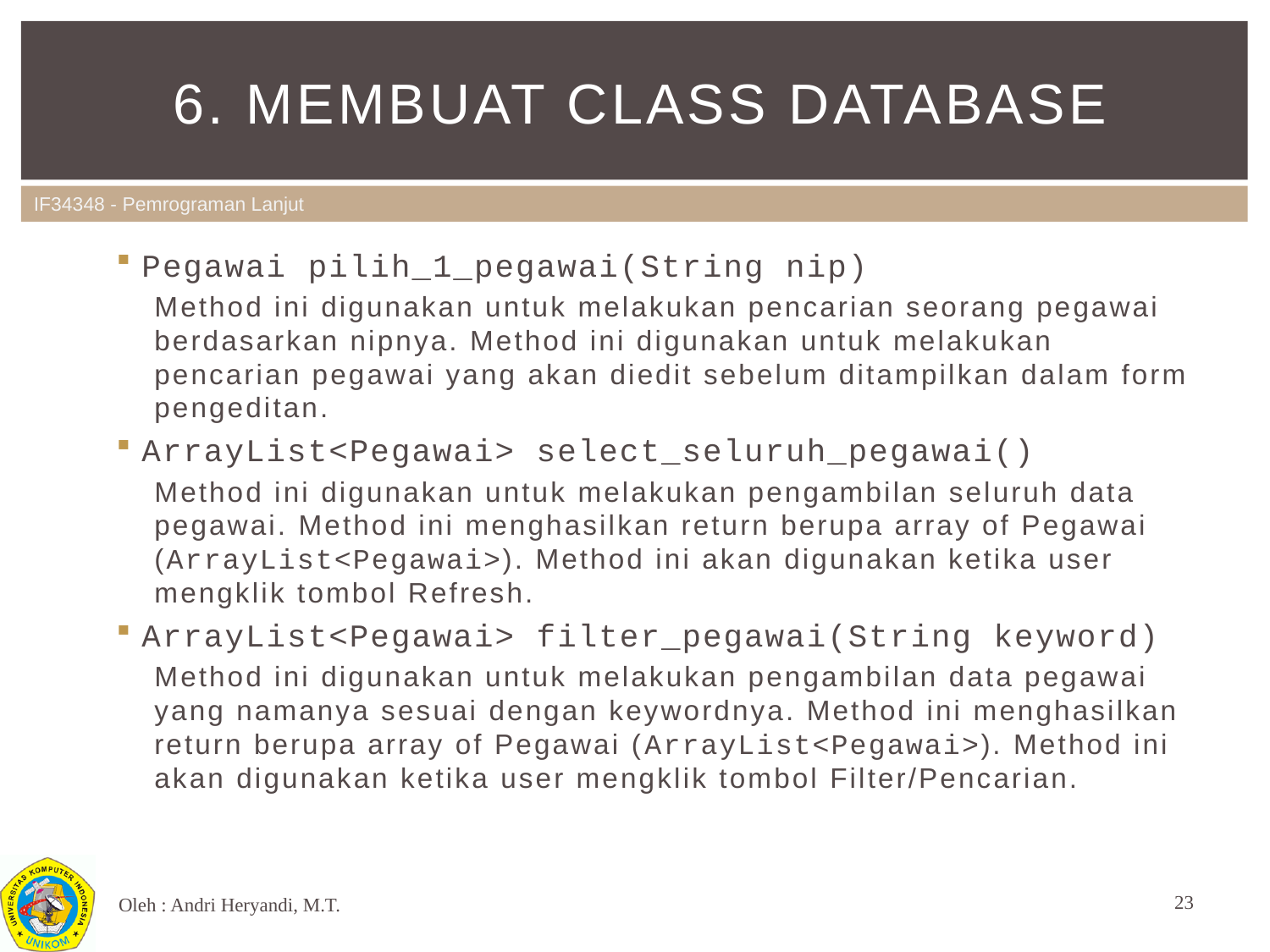

# 6. Membuat class DATABASE
Pegawai pilih_1_pegawai(String nip)
Method ini digunakan untuk melakukan pencarian seorang pegawai berdasarkan nipnya. Method ini digunakan untuk melakukan pencarian pegawai yang akan diedit sebelum ditampilkan dalam form pengeditan.
ArrayList<Pegawai> select_seluruh_pegawai()
Method ini digunakan untuk melakukan pengambilan seluruh data pegawai. Method ini menghasilkan return berupa array of Pegawai (ArrayList<Pegawai>). Method ini akan digunakan ketika user mengklik tombol Refresh.
ArrayList<Pegawai> filter_pegawai(String keyword)
Method ini digunakan untuk melakukan pengambilan data pegawai yang namanya sesuai dengan keywordnya. Method ini menghasilkan return berupa array of Pegawai (ArrayList<Pegawai>). Method ini akan digunakan ketika user mengklik tombol Filter/Pencarian.

23
Oleh : Andri Heryandi, M.T.